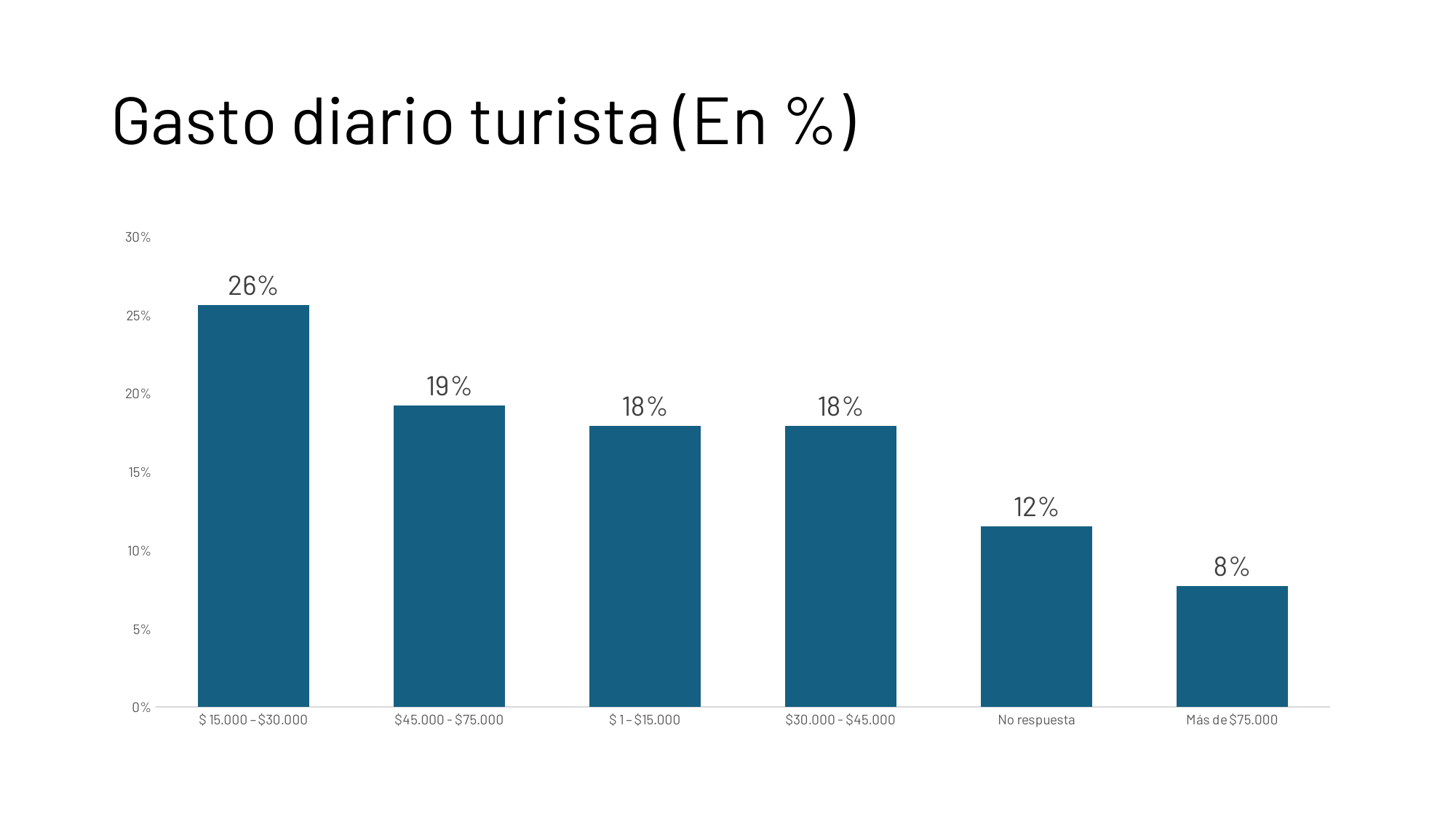

# Gasto diario turista (En %)

### Chart

| Category |  |
|---|---|
| $ 15.000 – $30.000 | 0.256 |
| $45.000 - $75.000 | 0.192 |
| $ 1 – $15.000 | 0.179 |
| $30.000 - $45.000 | 0.179 |
| No respuesta | 0.115 |
| Más de $75.000 | 0.077 |